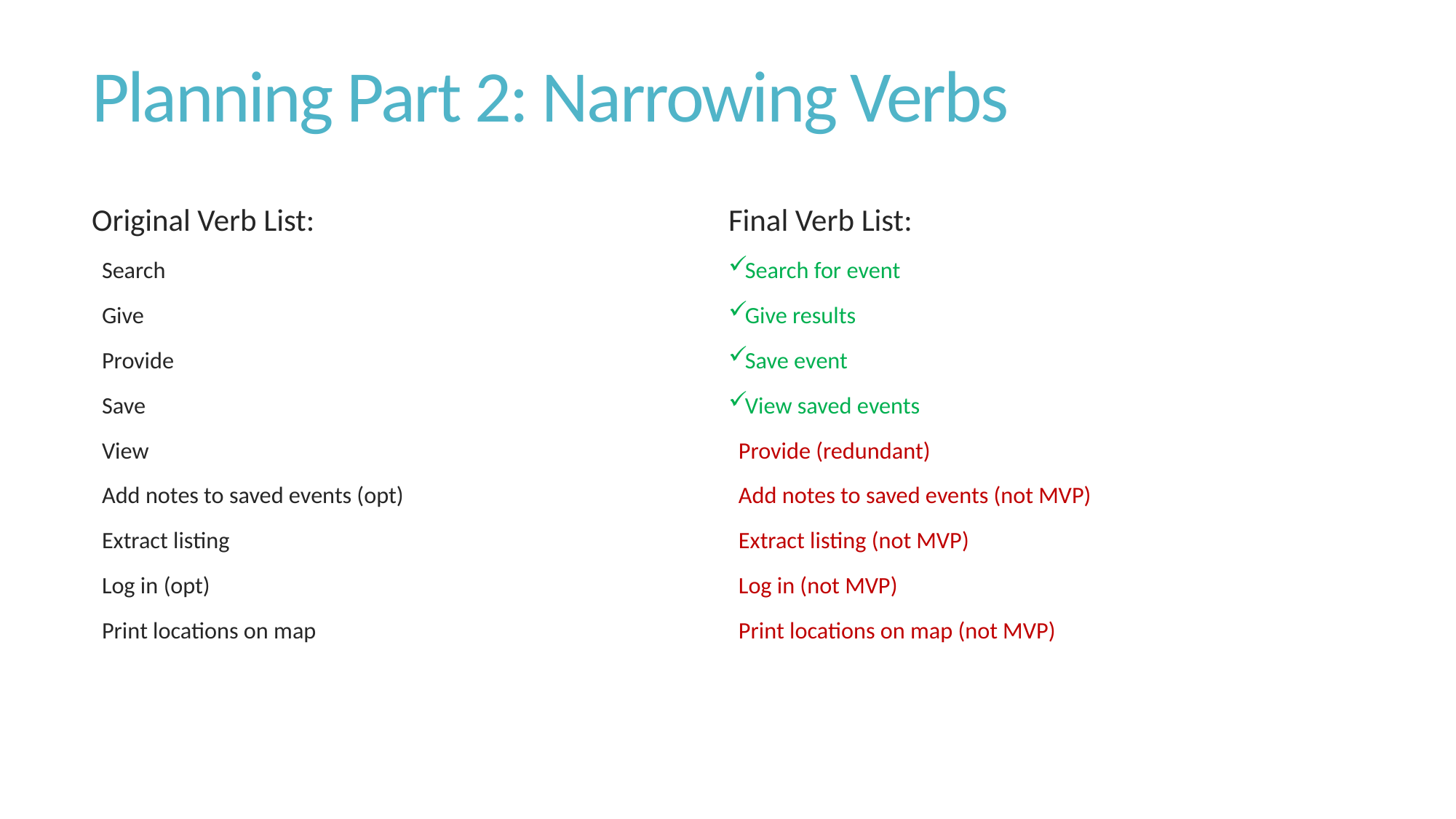

# Planning Part 2: Narrowing Verbs
Original Verb List:
Search
Give
Provide
Save
View
Add notes to saved events (opt)
Extract listing
Log in (opt)
Print locations on map
Final Verb List:
Search for event
Give results
Save event
View saved events
Provide (redundant)
Add notes to saved events (not MVP)
Extract listing (not MVP)
Log in (not MVP)
Print locations on map (not MVP)